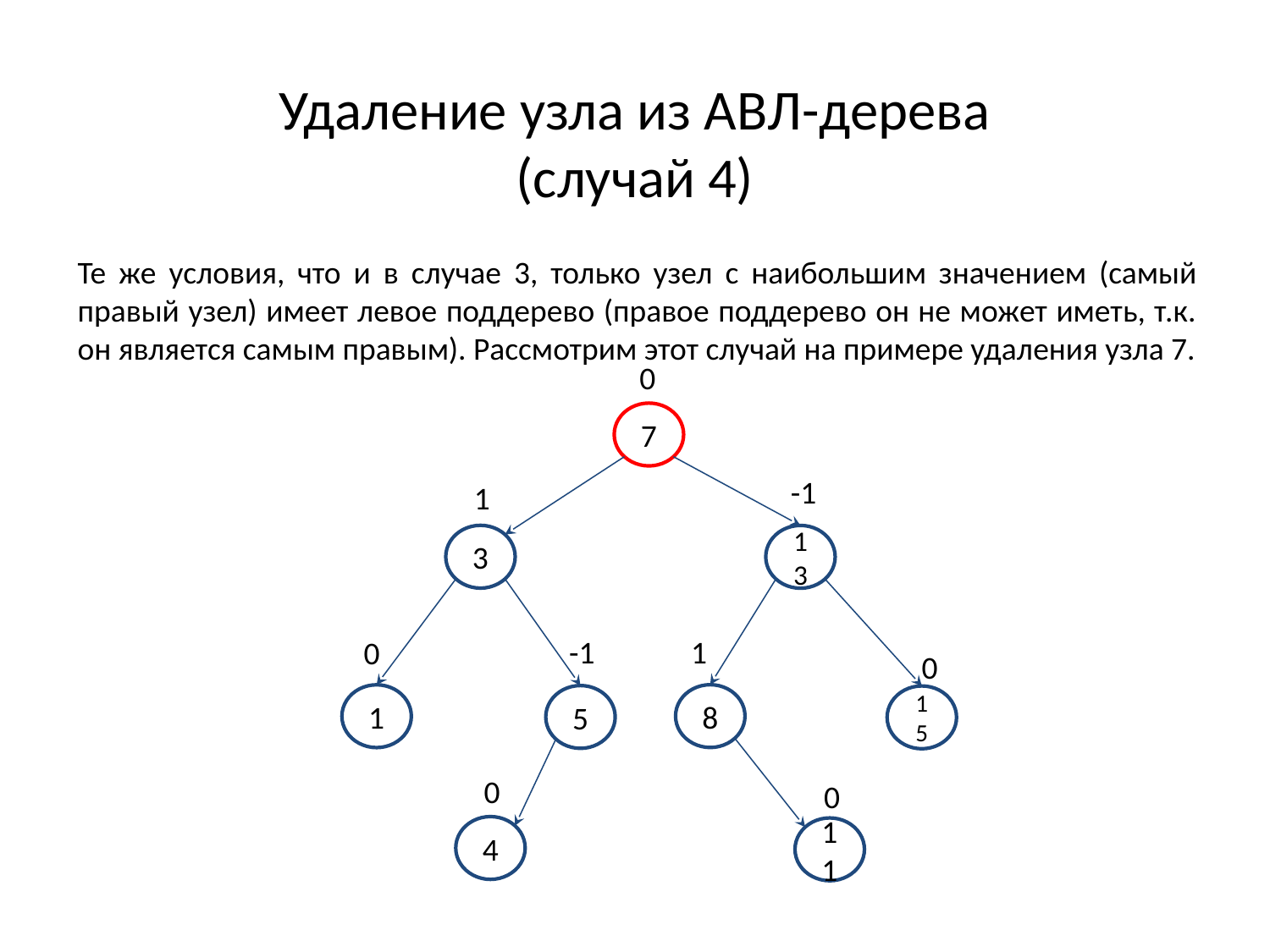

# Удаление узла из АВЛ-дерева (случай 4)
Те же условия, что и в случае 3, только узел с наибольшим значением (самый правый узел) имеет левое поддерево (правое поддерево он не может иметь, т.к. он является самым правым). Рассмотрим этот случай на примере удаления узла 7.

0
7
-1
13
1
3
-1
5
0
1
0
15
0
4
0
11
1
8